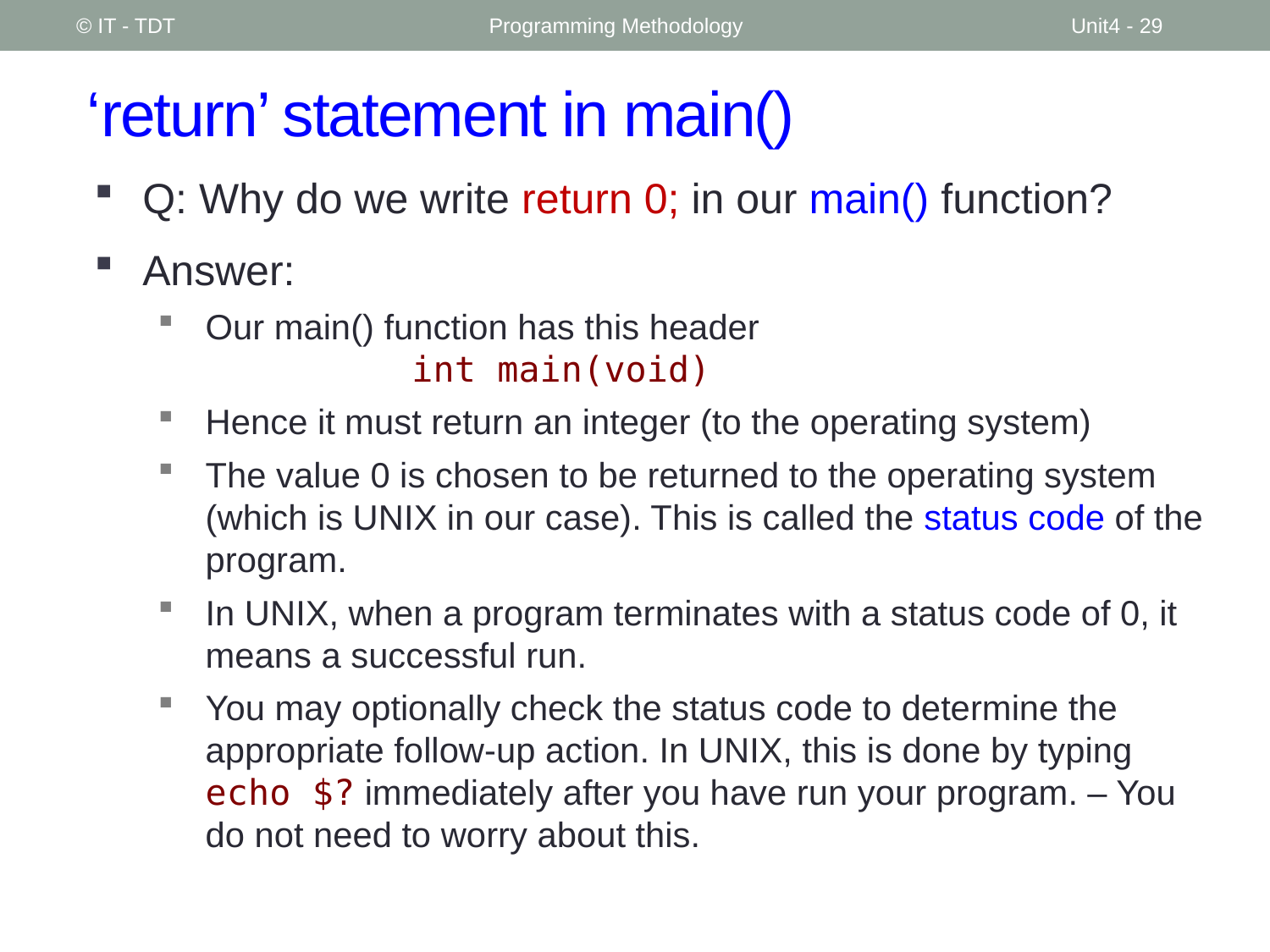

© IT - TDT
Programming Methodology
Unit4 - 29
# ‘return’ statement in main()
Q: Why do we write return 0; in our main() function?
Answer:
Our main() function has this header
		int main(void)
Hence it must return an integer (to the operating system)
The value 0 is chosen to be returned to the operating system (which is UNIX in our case). This is called the status code of the program.
In UNIX, when a program terminates with a status code of 0, it means a successful run.
You may optionally check the status code to determine the appropriate follow-up action. In UNIX, this is done by typing echo $? immediately after you have run your program. – You do not need to worry about this.